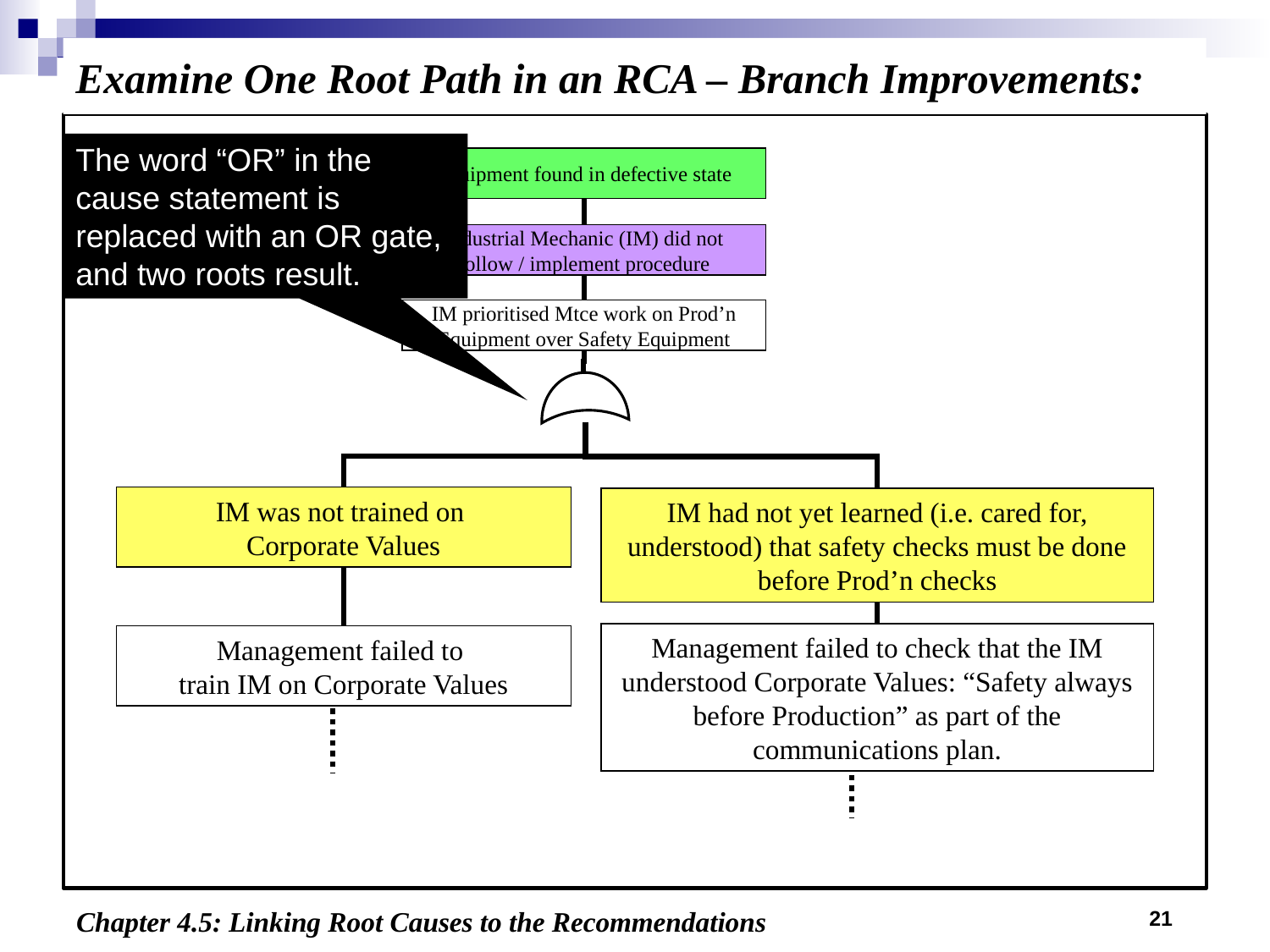

Examine One Root Path in an RCA – Branch Improvements:

The word “OR” in the cause statement is replaced with an OR gate, and two roots result.
Equipment found in defective state
Industrial Mechanic (IM) did not follow / implement procedure
IM prioritised Mtce work on Prod’n Equipment over Safety Equipment

IM was not trained on
Corporate Values
IM had not yet learned (i.e. cared for, understood) that safety checks must be done before Prod’n checks
Management failed to check that the IM understood Corporate Values: “Safety always before Production” as part of the communications plan.
Management failed to
train IM on Corporate Values
21
Chapter 4.5: Linking Root Causes to the Recommendations